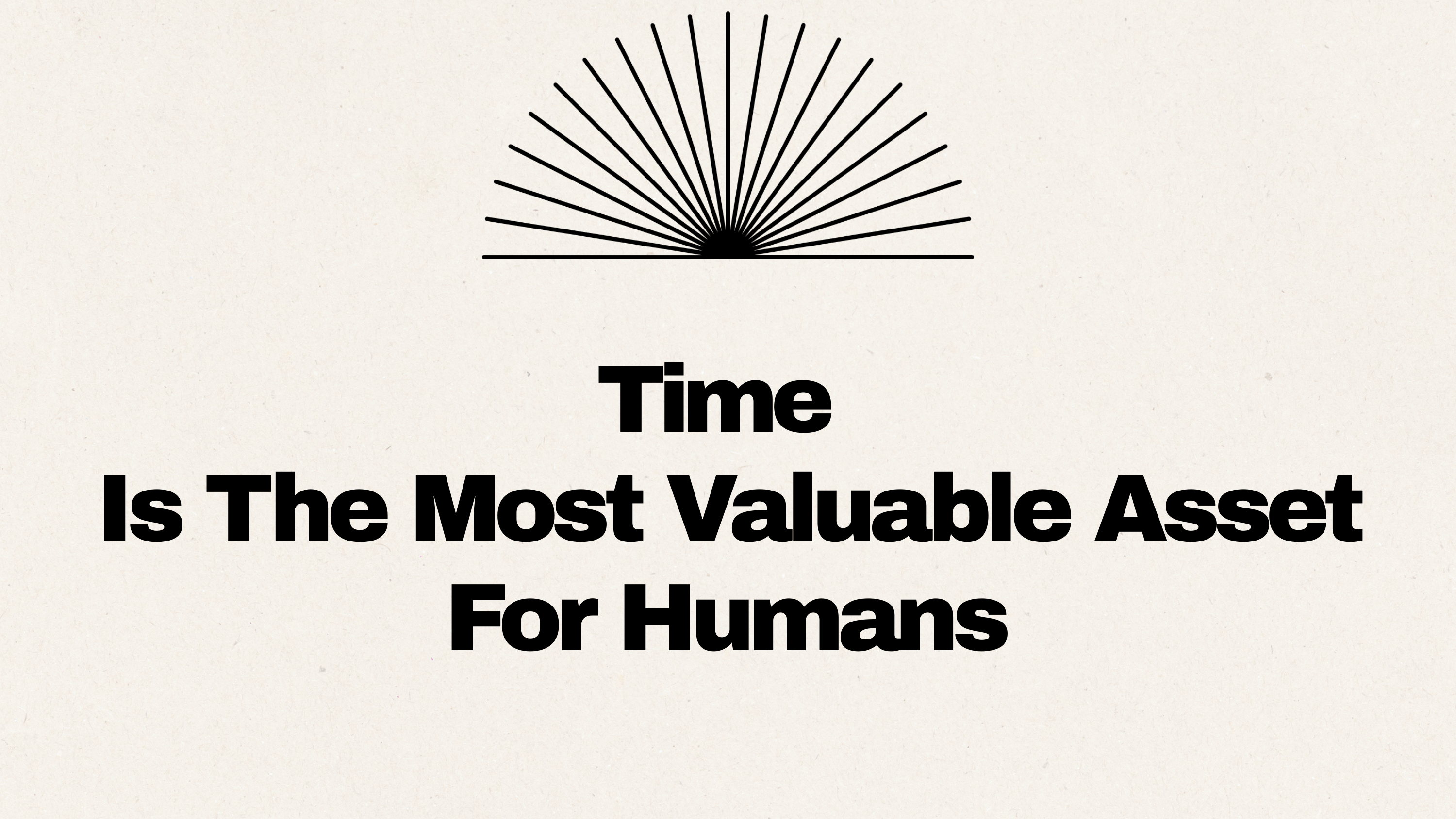

Time
Is The Most Valuable Asset For Humans